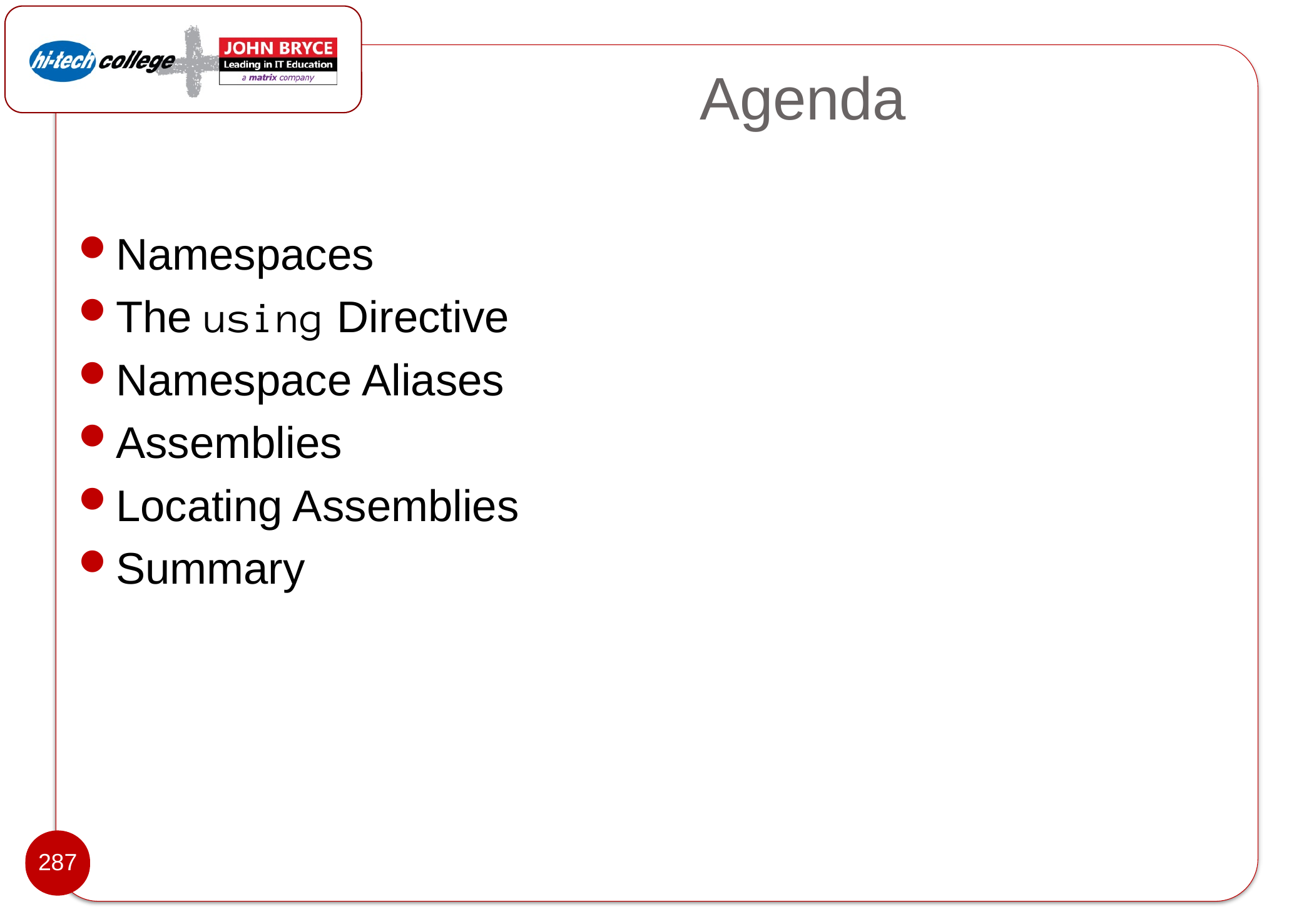

# Agenda
Namespaces
The using Directive
Namespace Aliases
Assemblies
Locating Assemblies
Summary
287